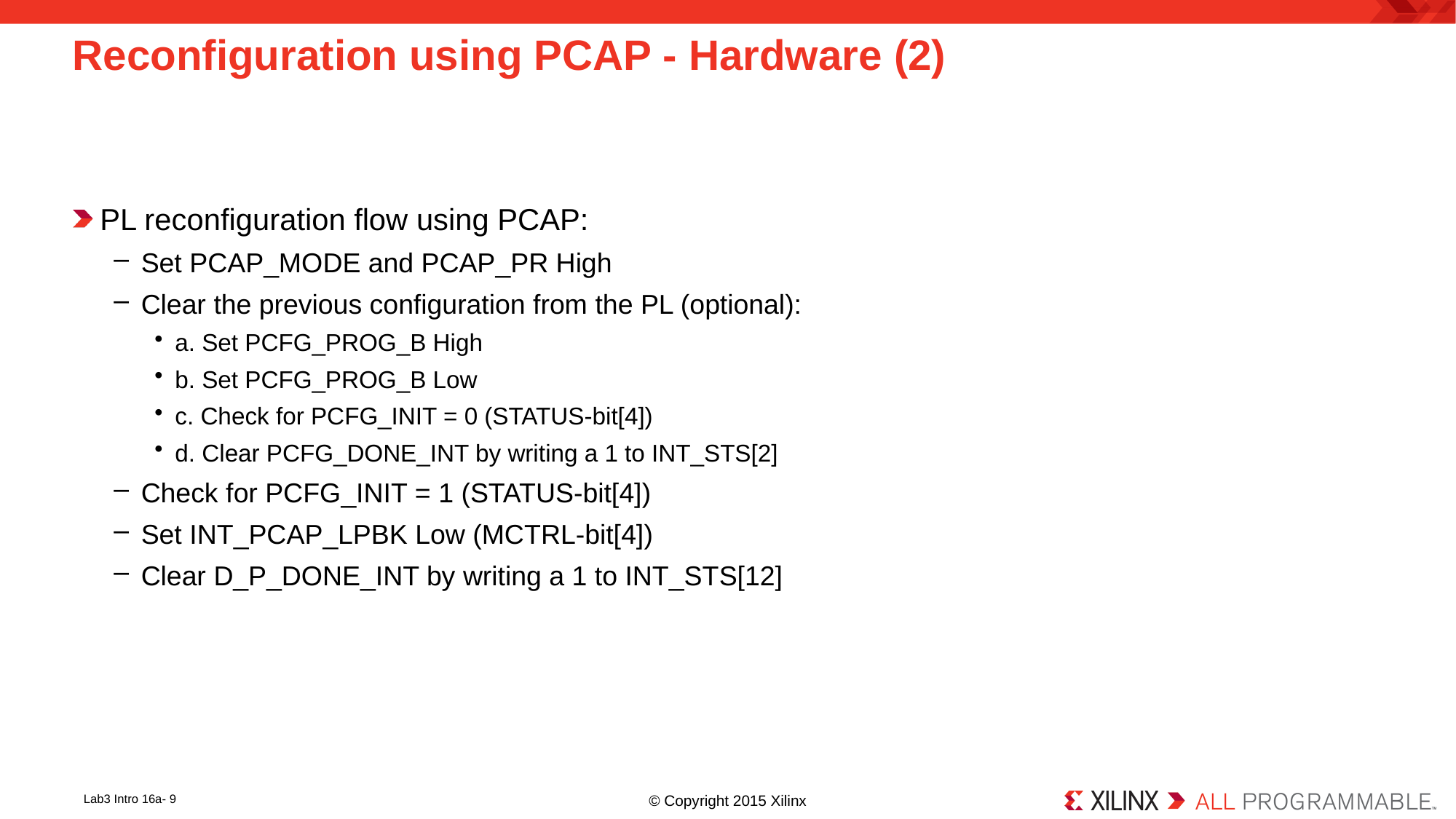

# Reconfiguration using PCAP - Hardware (2)
PL reconfiguration flow using PCAP:
Set PCAP_MODE and PCAP_PR High
Clear the previous configuration from the PL (optional):
a. Set PCFG_PROG_B High
b. Set PCFG_PROG_B Low
c. Check for PCFG_INIT = 0 (STATUS-bit[4])
d. Clear PCFG_DONE_INT by writing a 1 to INT_STS[2]
Check for PCFG_INIT = 1 (STATUS-bit[4])
Set INT_PCAP_LPBK Low (MCTRL-bit[4])
Clear D_P_DONE_INT by writing a 1 to INT_STS[12]

Lab3 Intro 16a- 9
© Copyright 2015 Xilinx